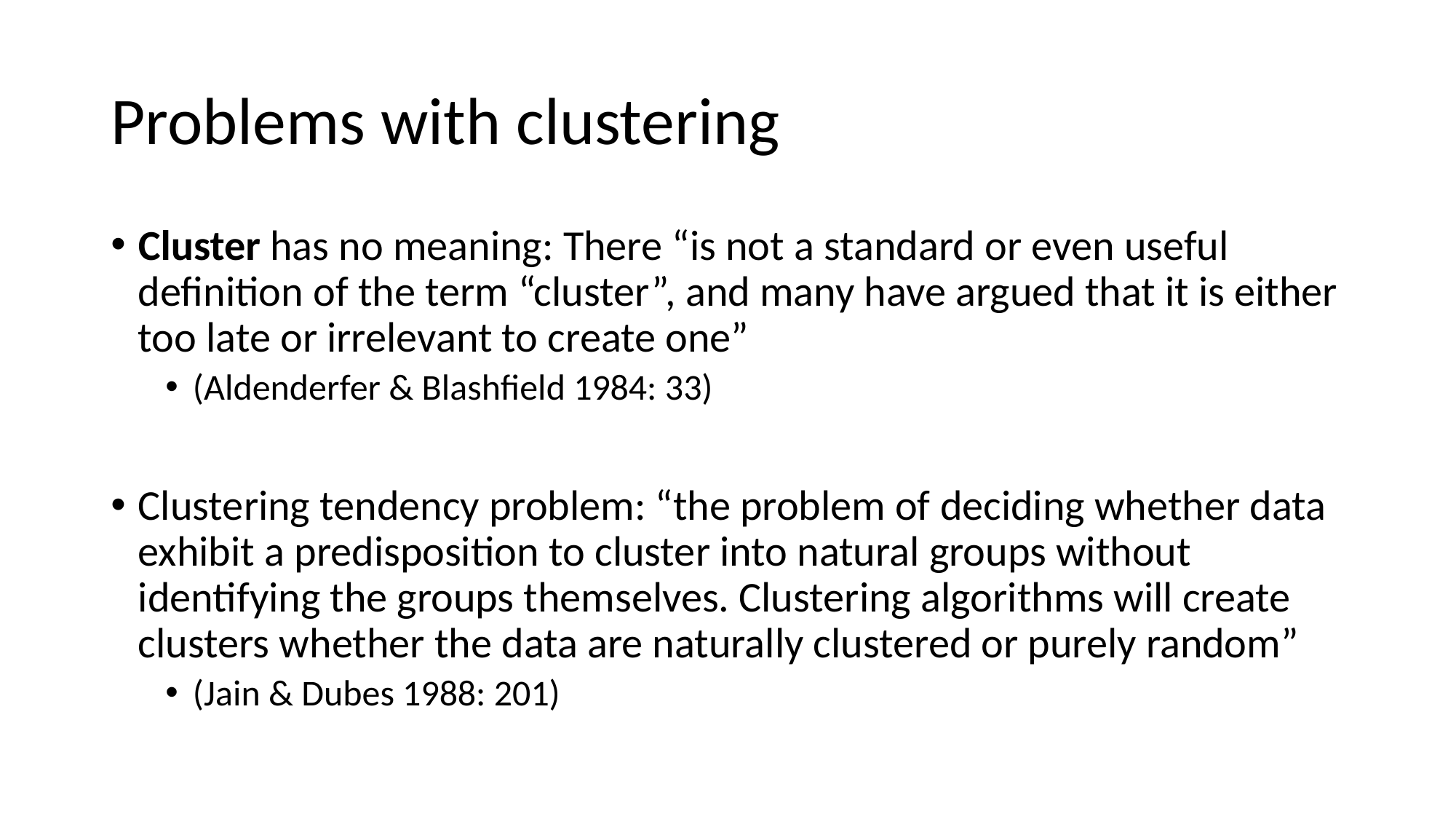

# Problems with clustering
Cluster has no meaning: There “is not a standard or even useful definition of the term “cluster”, and many have argued that it is either too late or irrelevant to create one”
(Aldenderfer & Blashfield 1984: 33)

Clustering tendency problem: “the problem of deciding whether data exhibit a predisposition to cluster into natural groups without identifying the groups themselves. Clustering algorithms will create clusters whether the data are naturally clustered or purely random”
(Jain & Dubes 1988: 201)